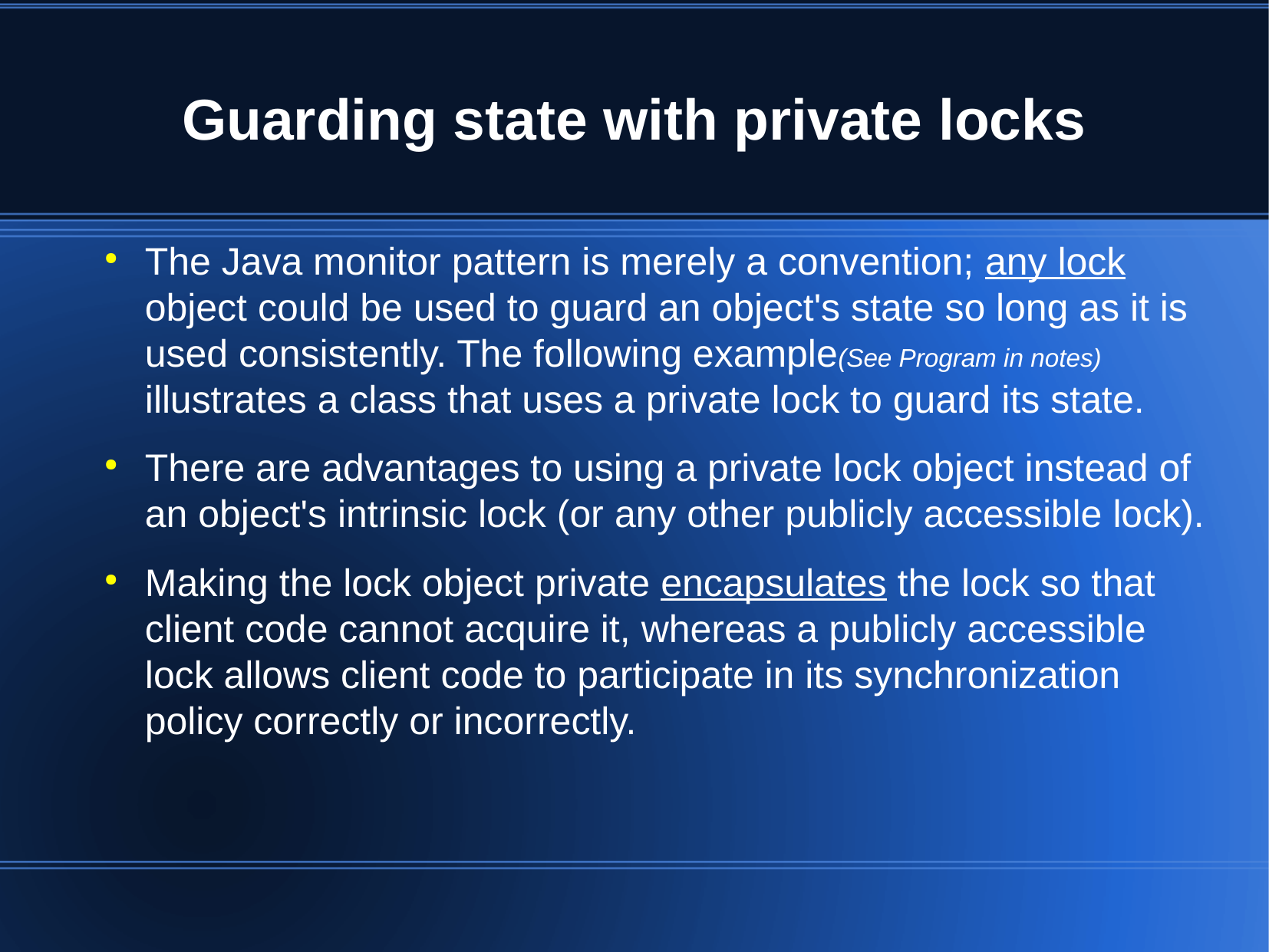

Guarding state with private locks
The Java monitor pattern is merely a convention; any lock object could be used to guard an object's state so long as it is used consistently. The following example(See Program in notes) illustrates a class that uses a private lock to guard its state.
There are advantages to using a private lock object instead of an object's intrinsic lock (or any other publicly accessible lock).
Making the lock object private encapsulates the lock so that client code cannot acquire it, whereas a publicly accessible lock allows client code to participate in its synchronization policy correctly or incorrectly.